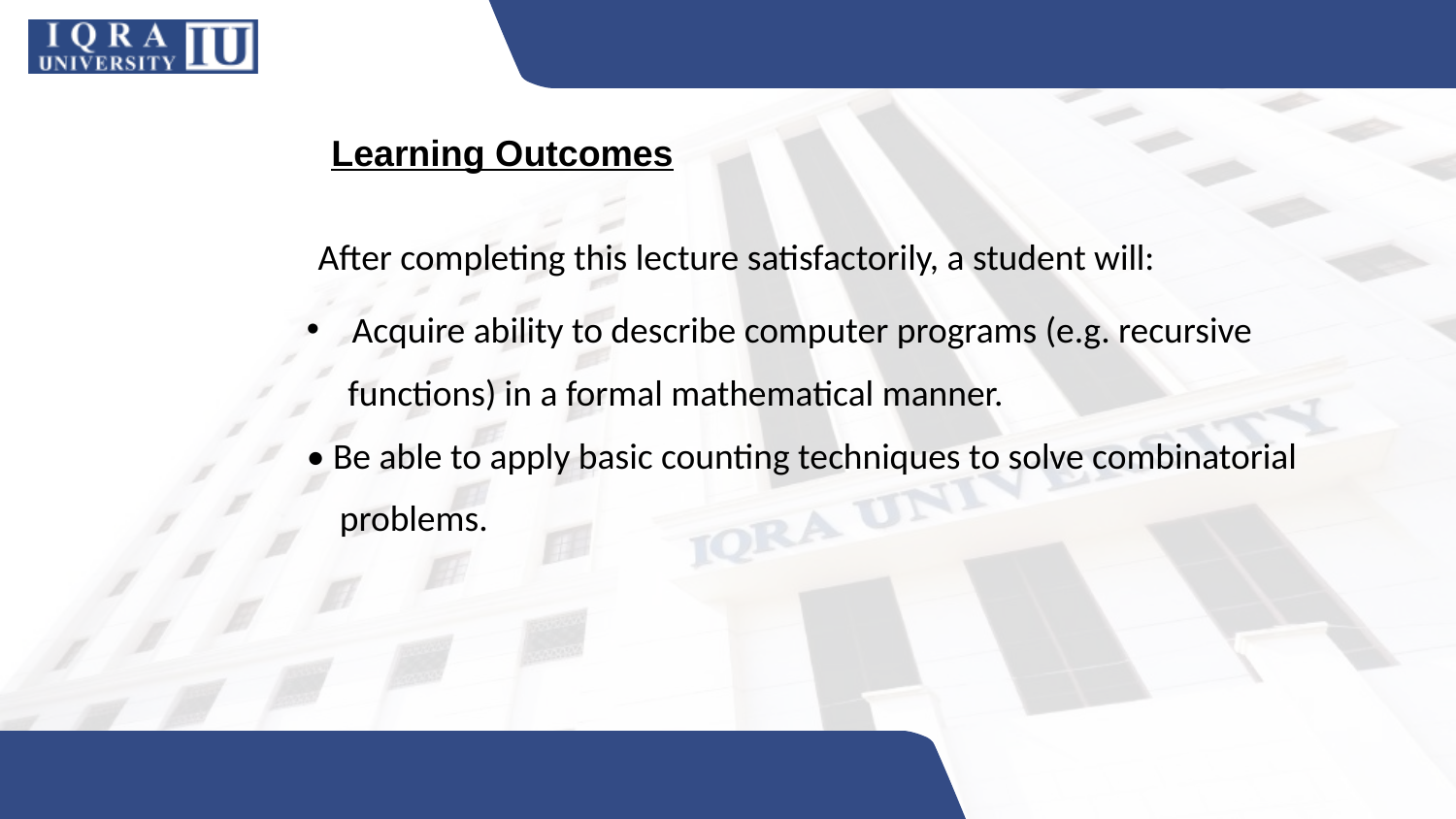

Learning Outcomes
After completing this lecture satisfactorily, a student will:
Acquire ability to describe computer programs (e.g. recursive
     functions) in a formal mathematical manner.
• Be able to apply basic counting techniques to solve combinatorial
    problems.